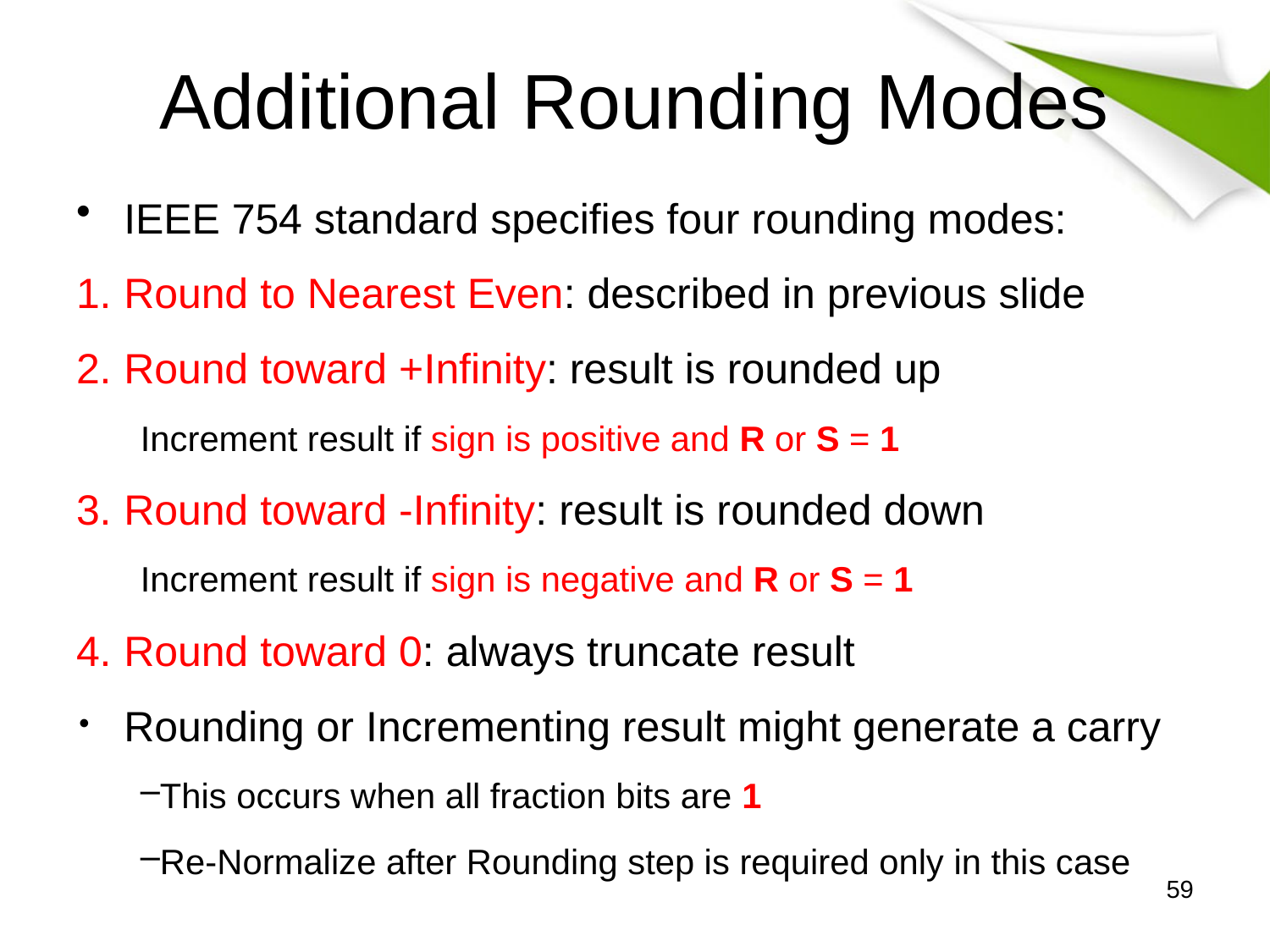

# Additional Rounding Modes
IEEE 754 standard specifies four rounding modes:
Round to Nearest Even: described in previous slide
Round toward +Infinity: result is rounded up
Increment result if sign is positive and R or S = 1
Round toward -Infinity: result is rounded down
Increment result if sign is negative and R or S = 1
Round toward 0: always truncate result
Rounding or Incrementing result might generate a carry
This occurs when all fraction bits are 1
Re-Normalize after Rounding step is required only in this case
59